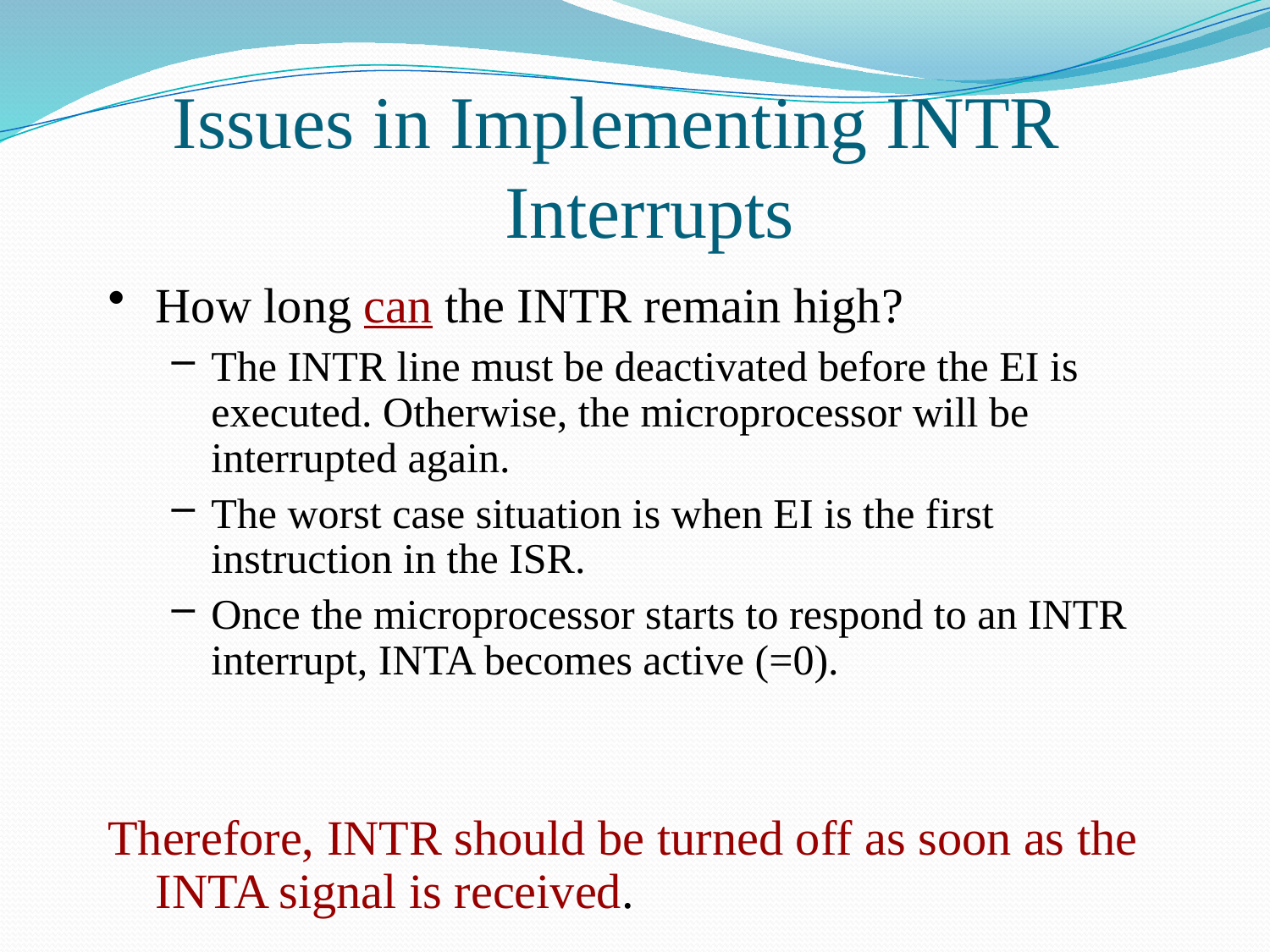

# Issues in Implementing INTR Interrupts
How long can the INTR remain high?
The INTR line must be deactivated before the EI is executed. Otherwise, the microprocessor will be interrupted again.
The worst case situation is when EI is the first instruction in the ISR.
Once the microprocessor starts to respond to an INTR interrupt, INTA becomes active (=0).

Therefore, INTR should be turned off as soon as the INTA signal is received.